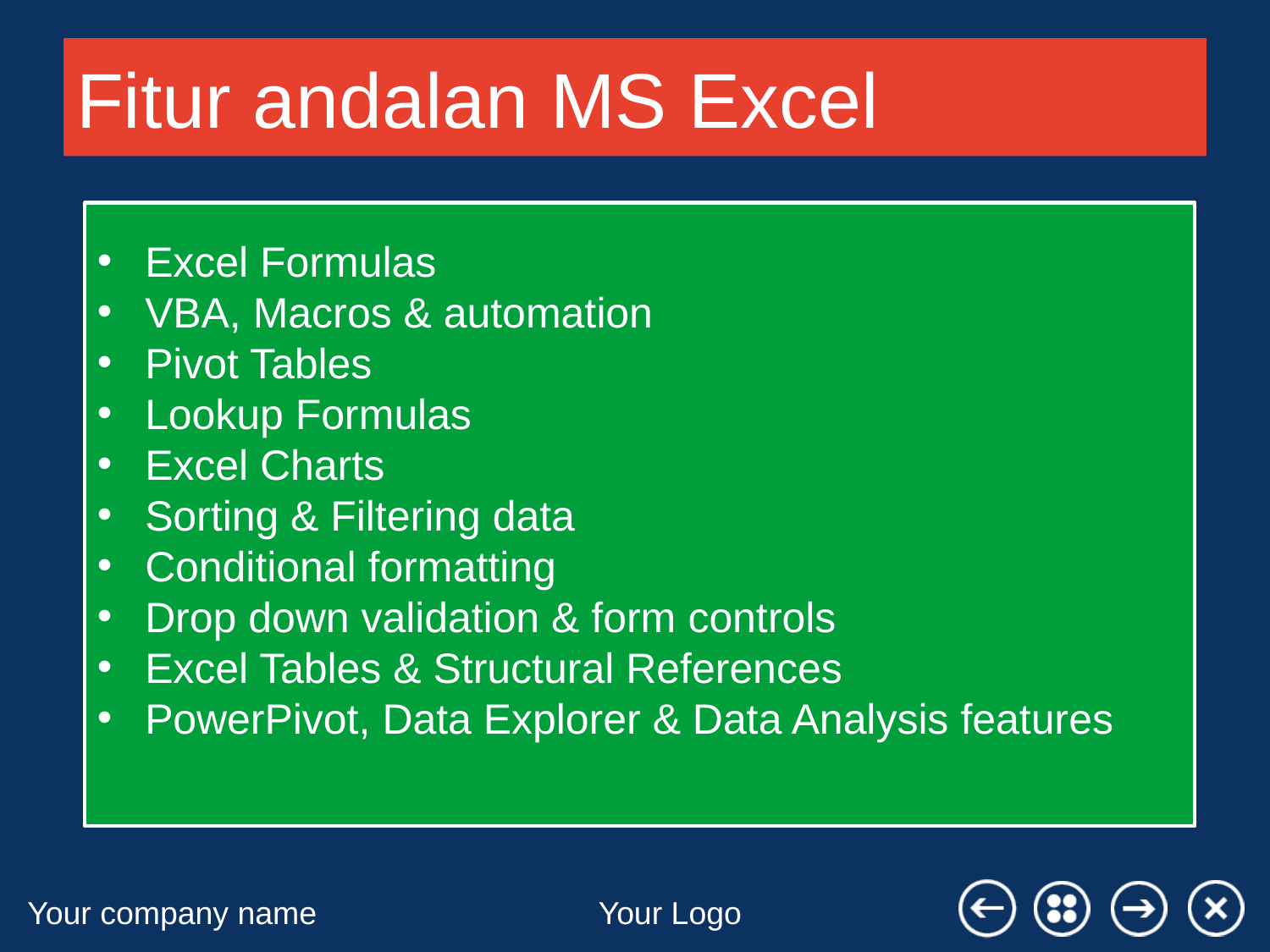

# Fitur andalan MS Excel
Excel Formulas
VBA, Macros & automation
Pivot Tables
Lookup Formulas
Excel Charts
Sorting & Filtering data
Conditional formatting
Drop down validation & form controls
Excel Tables & Structural References
PowerPivot, Data Explorer & Data Analysis features